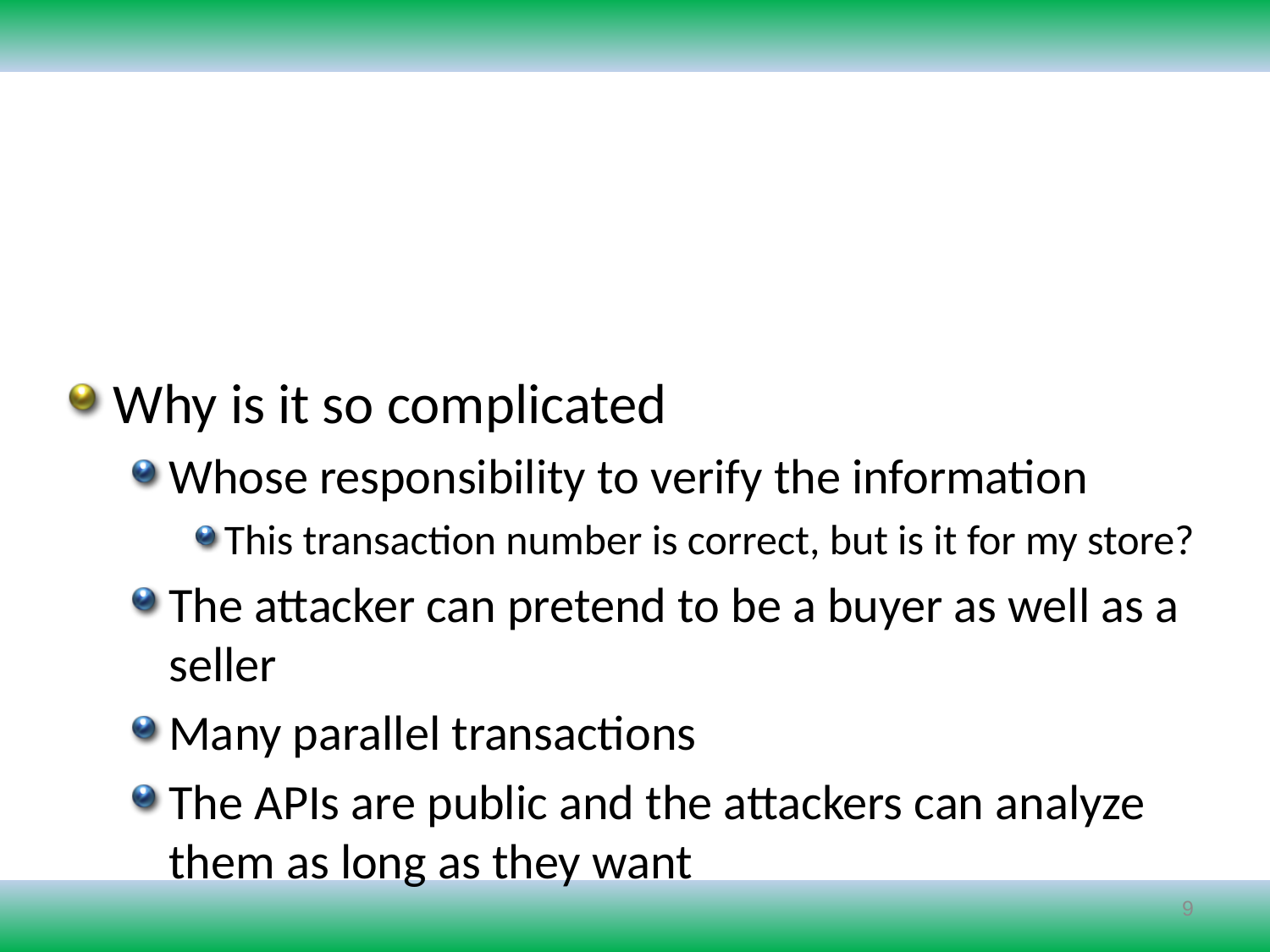

#
Why is it so complicated
Whose responsibility to verify the information
This transaction number is correct, but is it for my store?
The attacker can pretend to be a buyer as well as a seller
Many parallel transactions
The APIs are public and the attackers can analyze them as long as they want
9